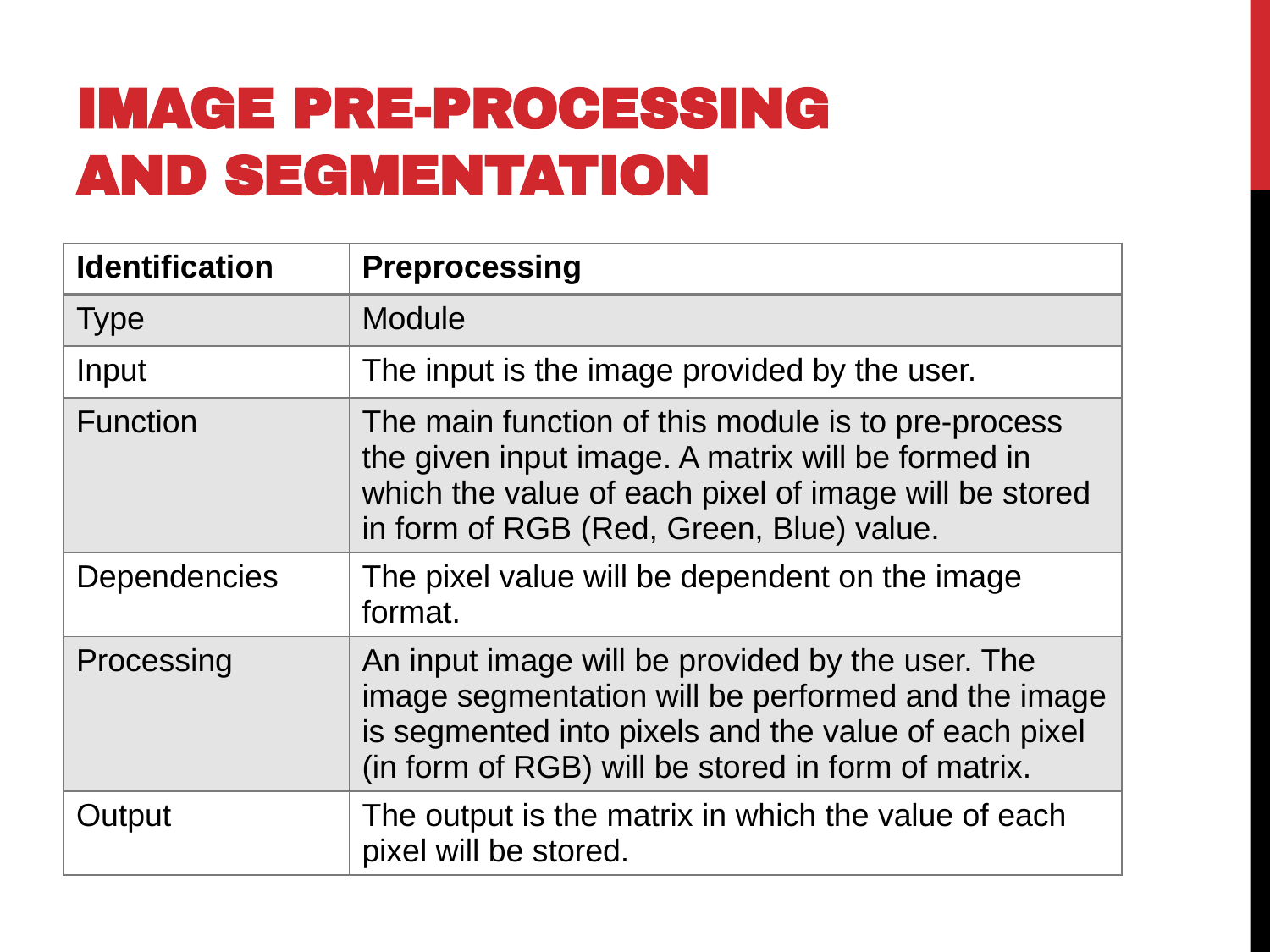

# Image Pre-Processing and Segmentation
| Identification | Preprocessing |
| --- | --- |
| Type | Module |
| Input | The input is the image provided by the user. |
| Function | The main function of this module is to pre-process the given input image. A matrix will be formed in which the value of each pixel of image will be stored in form of RGB (Red, Green, Blue) value. |
| Dependencies | The pixel value will be dependent on the image format. |
| Processing | An input image will be provided by the user. The image segmentation will be performed and the image is segmented into pixels and the value of each pixel (in form of RGB) will be stored in form of matrix. |
| Output | The output is the matrix in which the value of each pixel will be stored. |